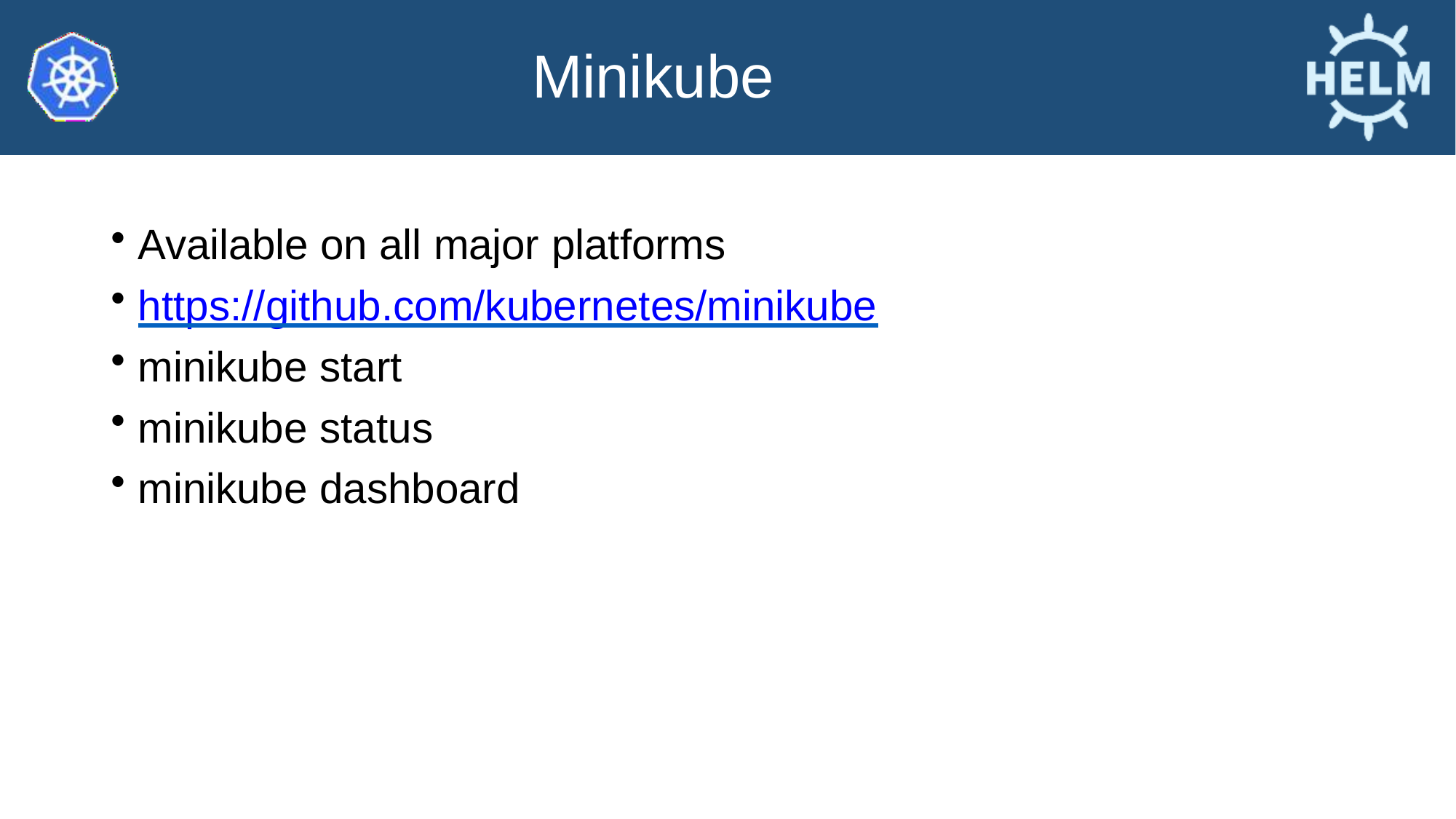

# Minikube
Available on all major platforms
https://github.com/kubernetes/minikube
minikube start
minikube status
minikube dashboard